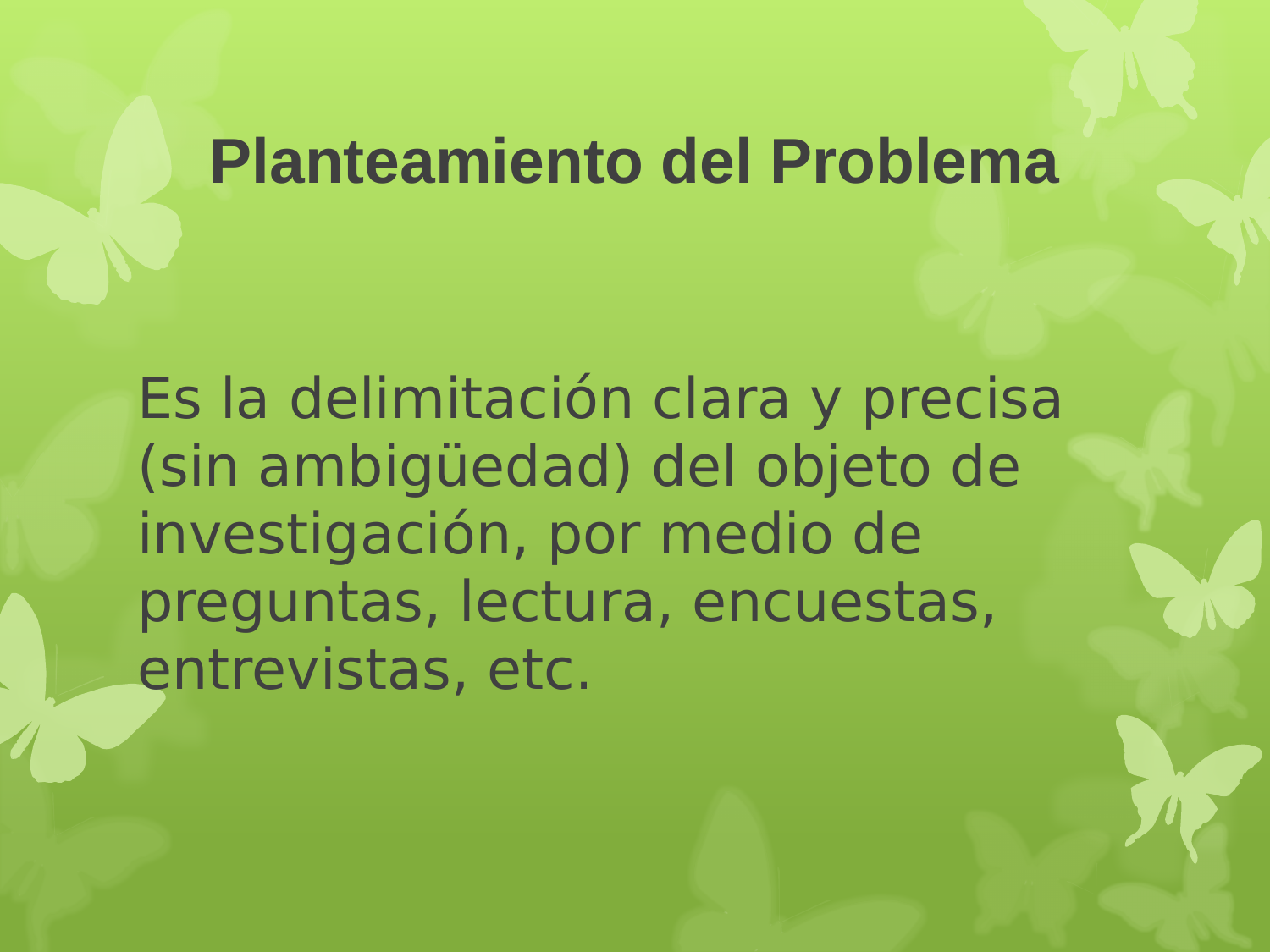

# Planteamiento del Problema
Es la delimitación clara y precisa (sin ambigüedad) del objeto de investigación, por medio de preguntas, lectura, encuestas, entrevistas, etc.